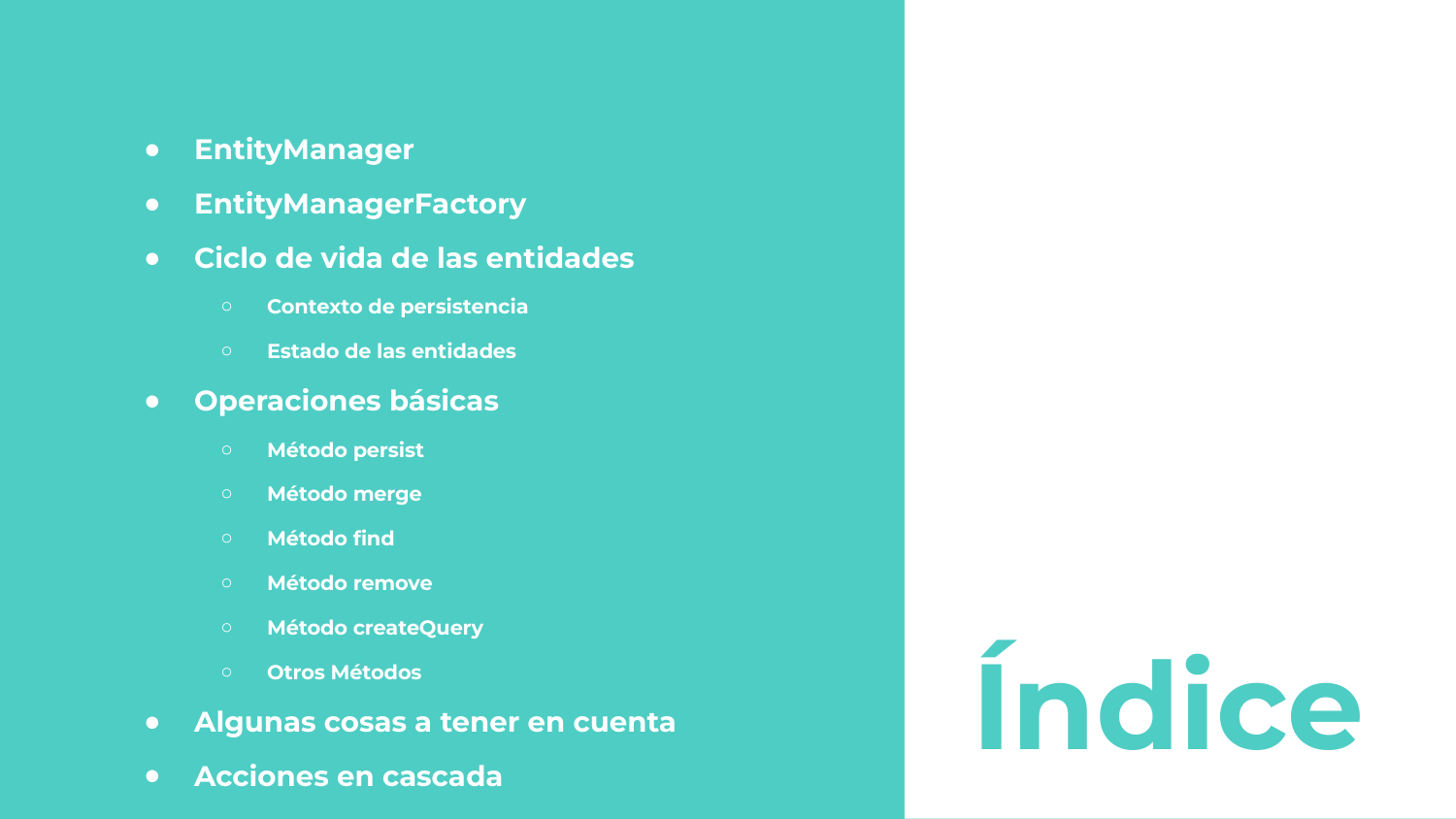

EntityManager
EntityManagerFactory
Ciclo de vida de las entidades
Contexto de persistencia
Estado de las entidades
Operaciones básicas
Método persist
Método merge
Método find
Método remove
Método createQuery
Otros Métodos
Algunas cosas a tener en cuenta
Acciones en cascada
# Índice